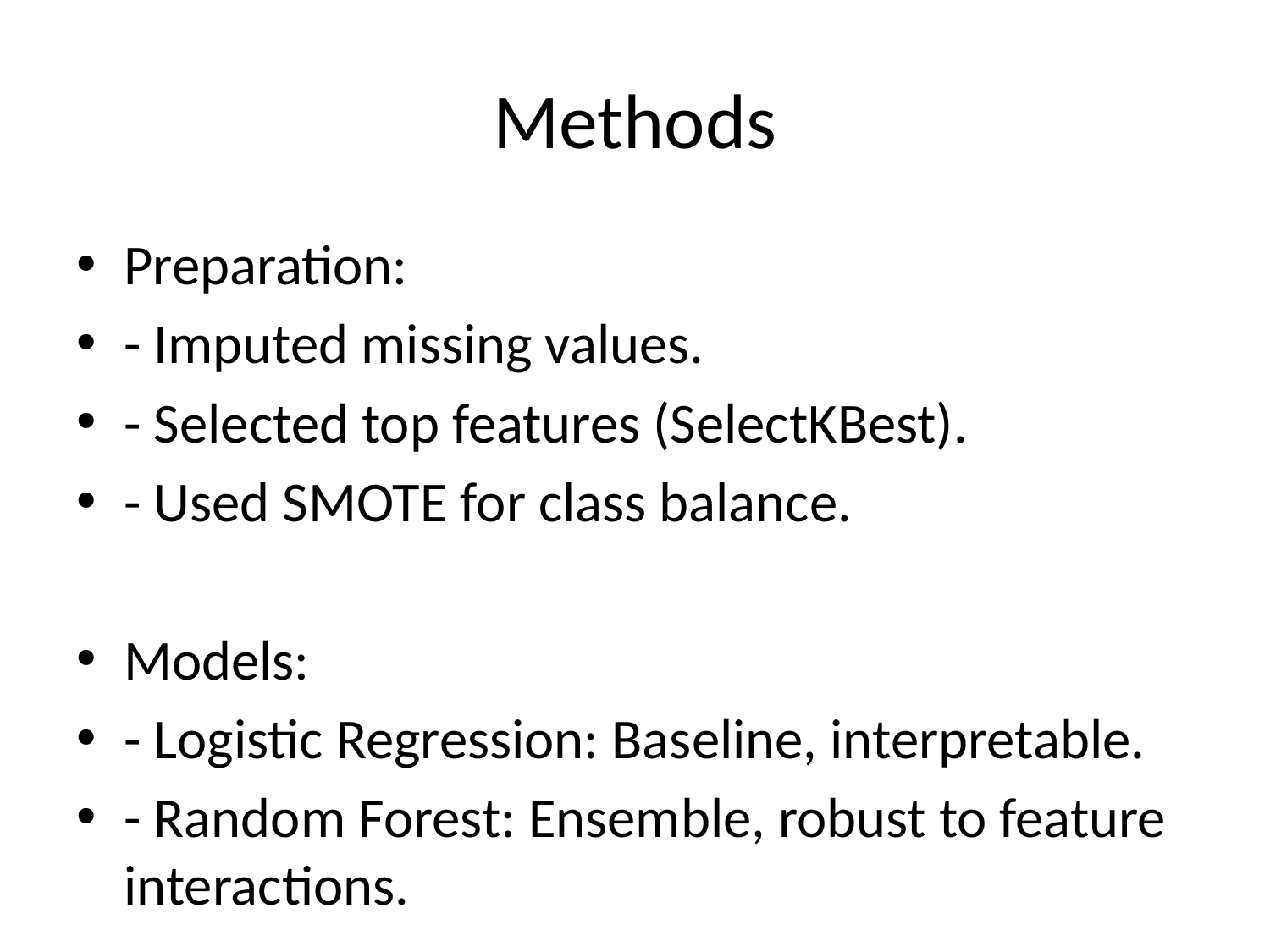

# Methods
Preparation:
- Imputed missing values.
- Selected top features (SelectKBest).
- Used SMOTE for class balance.

Models:
- Logistic Regression: Baseline, interpretable.
- Random Forest: Ensemble, robust to feature interactions.